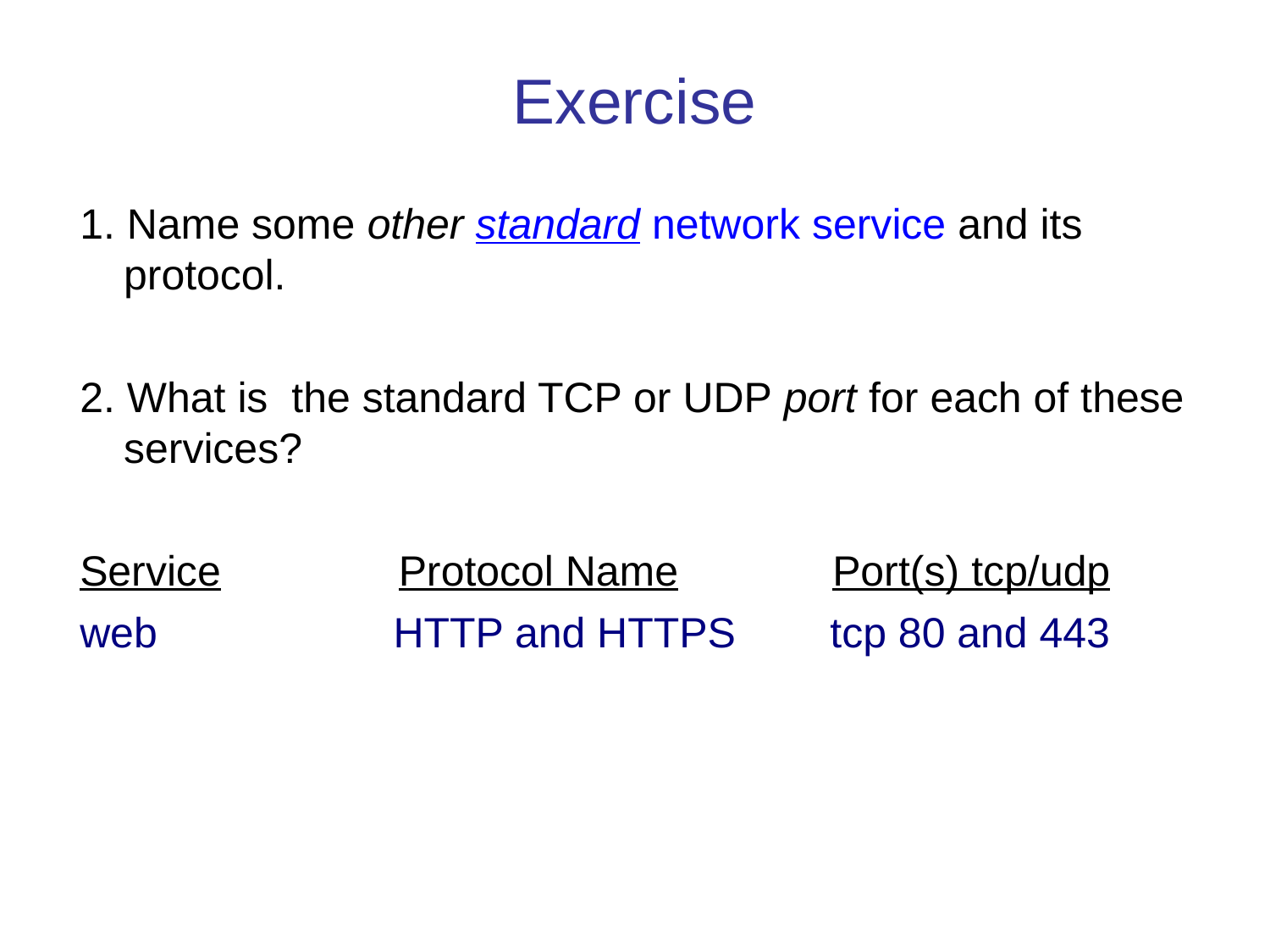

Exercise
1. Name some other standard network service and its protocol.

2. What is  the standard TCP or UDP port for each of these services?

Service               Protocol Name             Port(s) tcp/udp
web                    HTTP and HTTPS        tcp 80 and 443